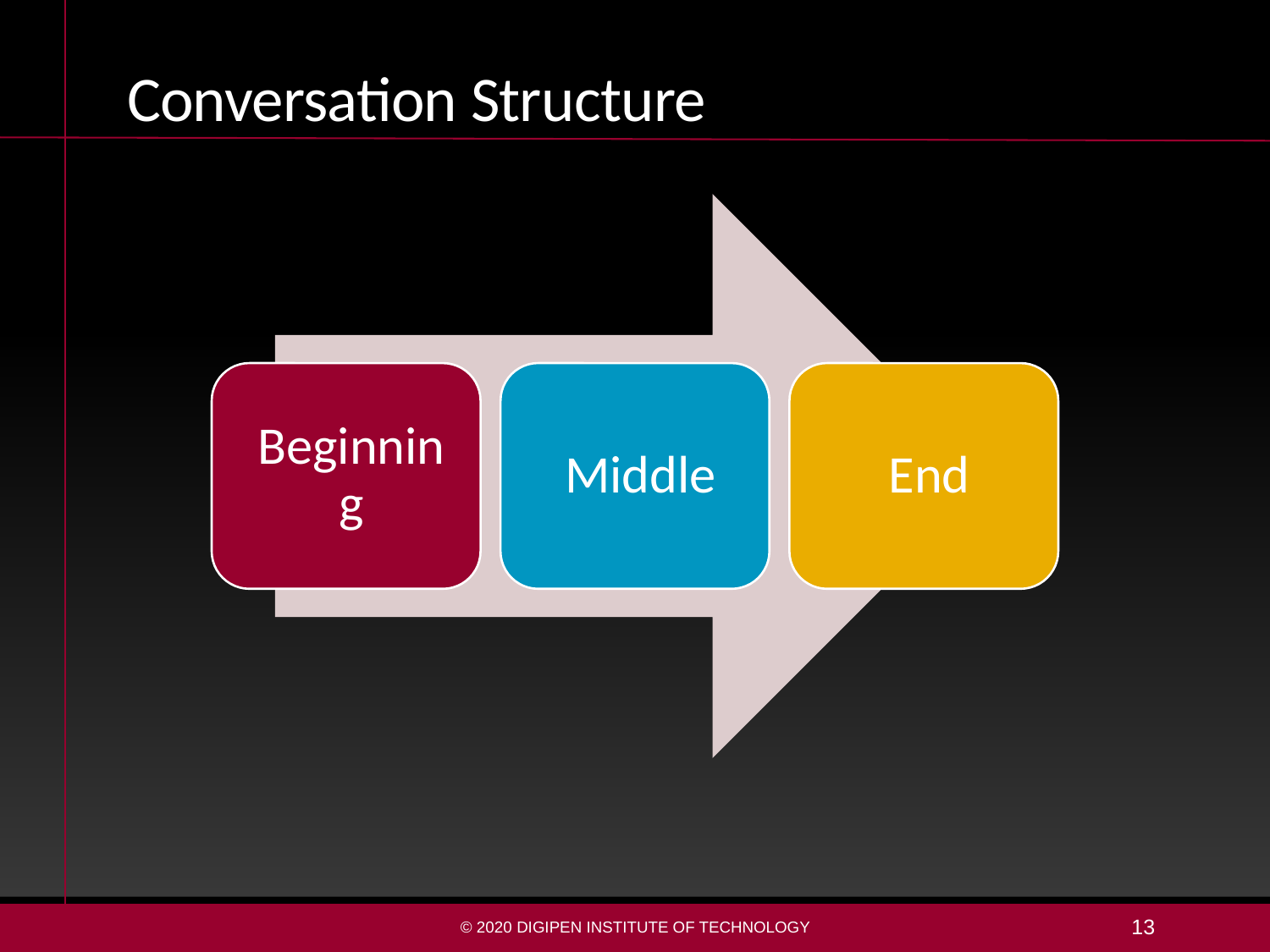

# Conversation Structure
Beginning
Middle
End
© 2020 DigiPen Institute of Technology
13